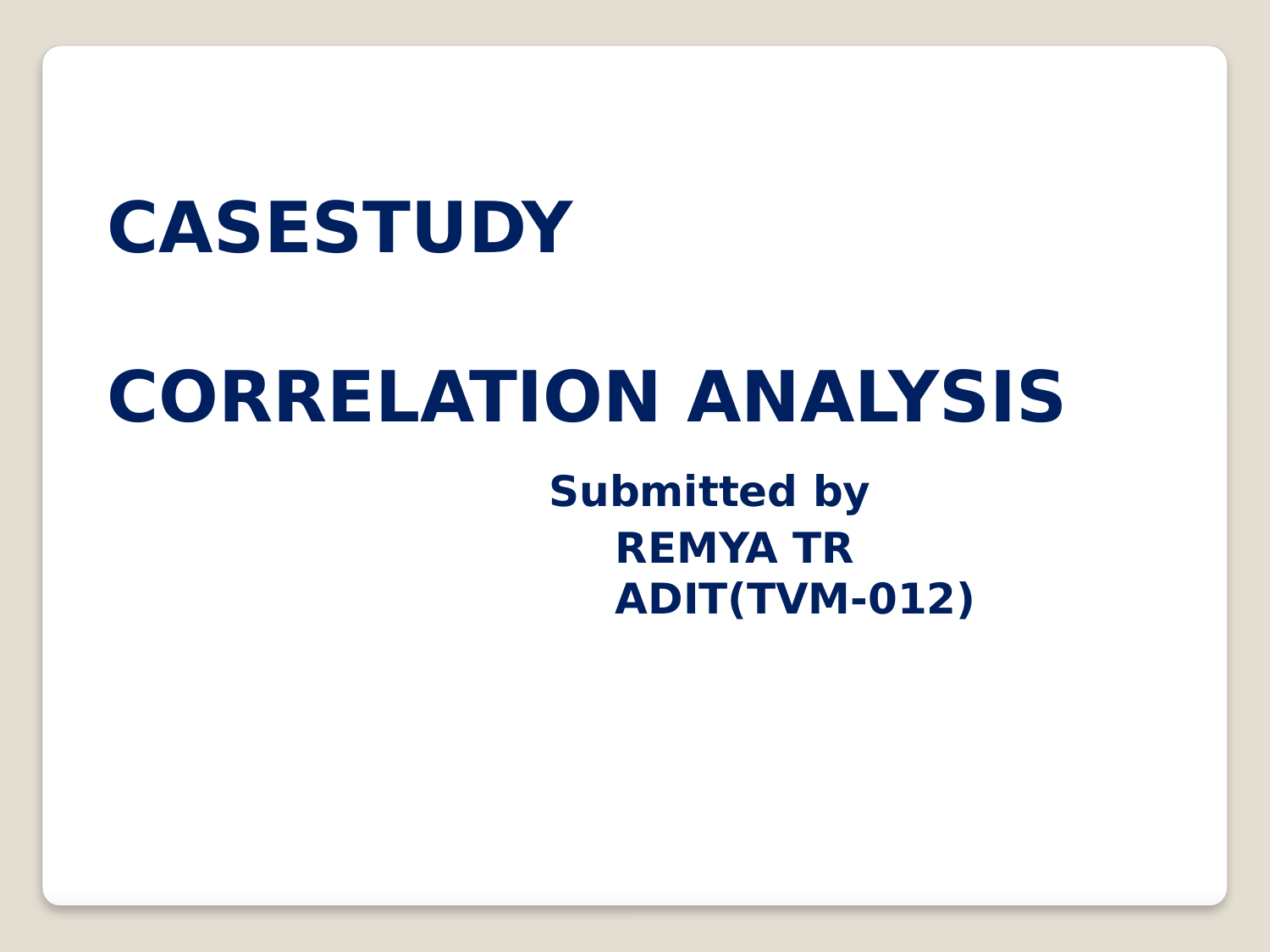

CASESTUDY

CORRELATION ANALYSIS
                  Submitted by
				REMYA TR
				ADIT(TVM-012)